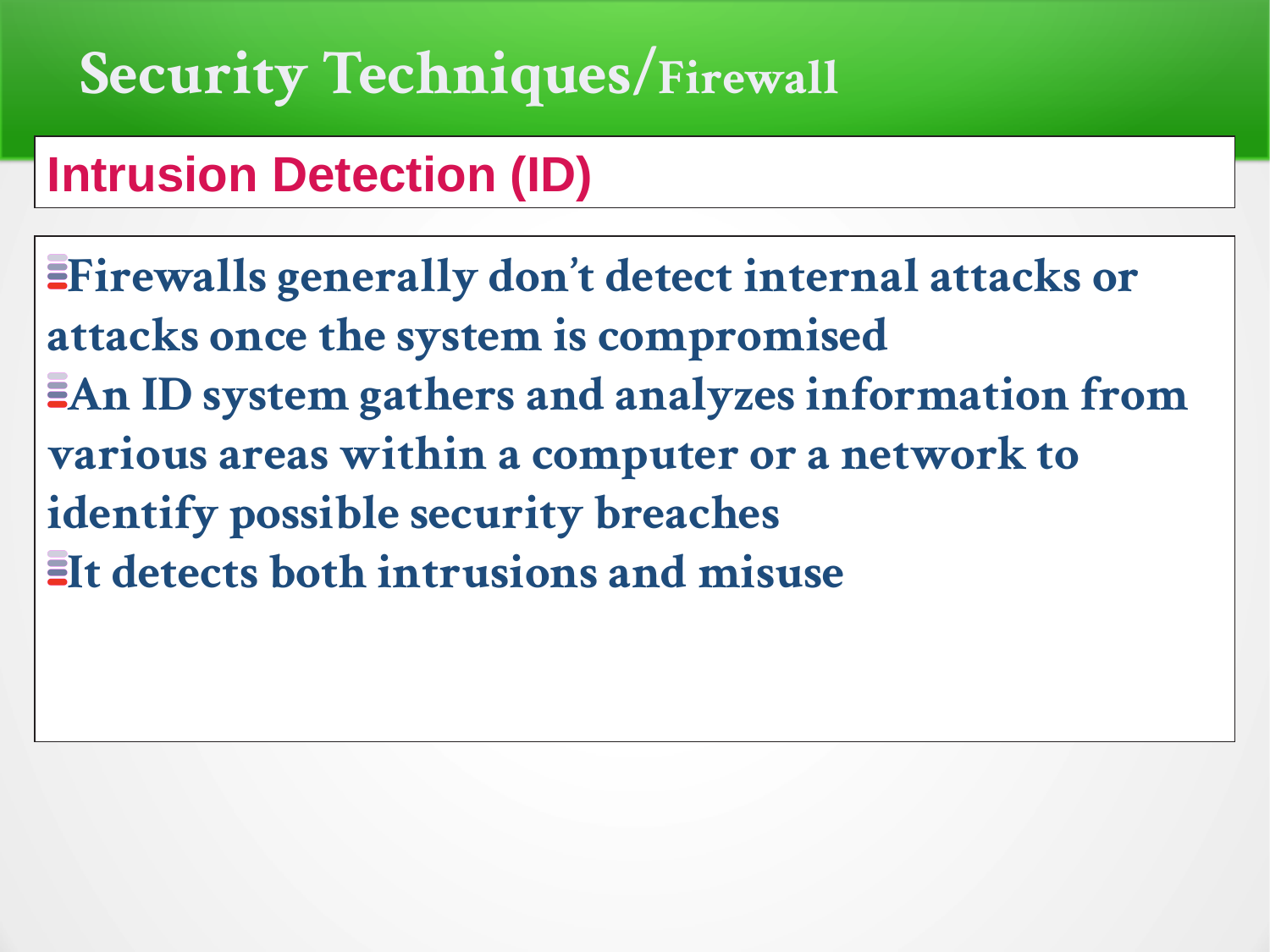

Security Techniques/Firewall
Intrusion Detection (ID)
Firewalls generally don’t detect internal attacks or attacks once the system is compromised
An ID system gathers and analyzes information from various areas within a computer or a network to identify possible security breaches
It detects both intrusions and misuse